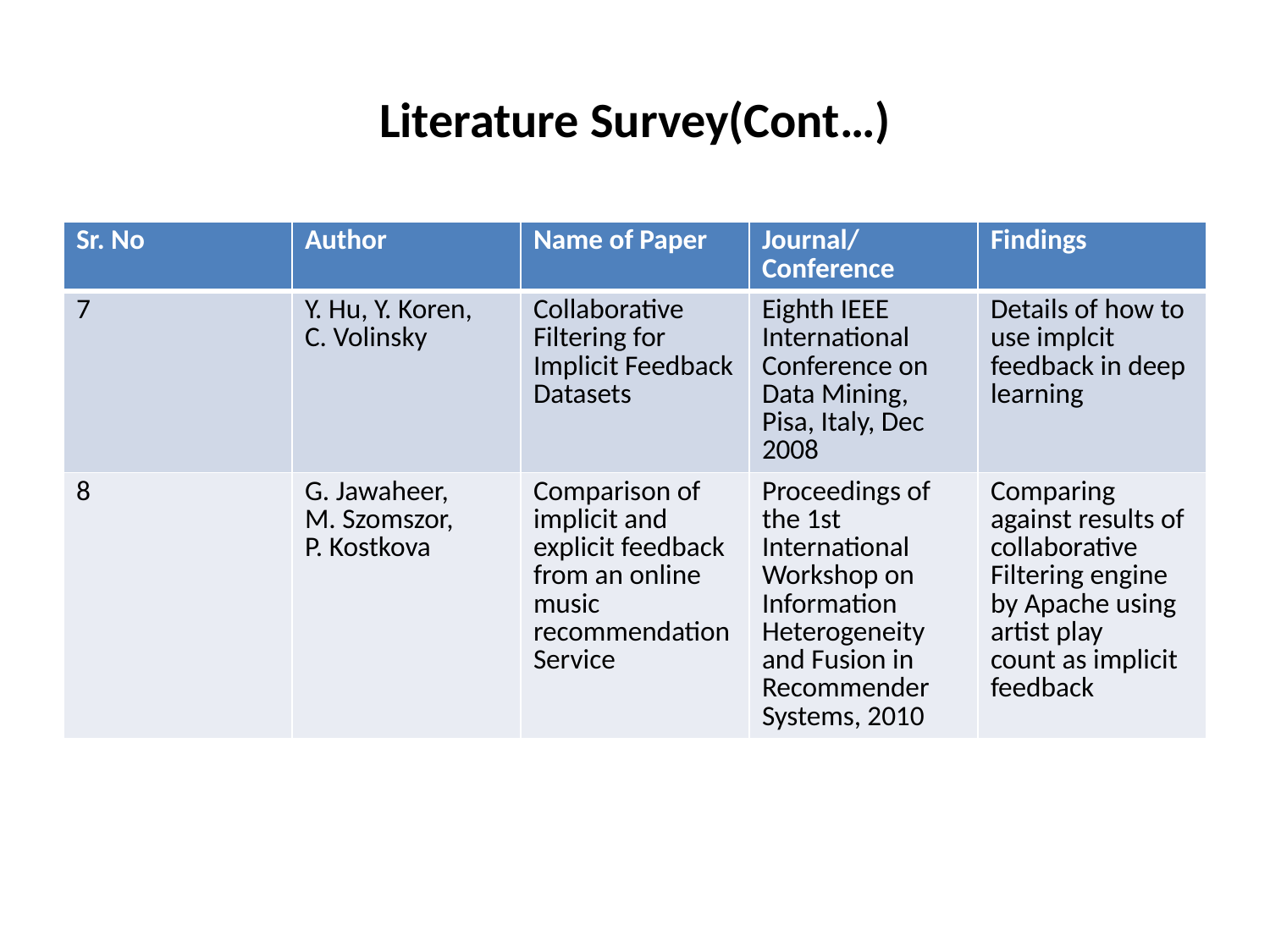

# Literature Survey(Cont…)
| Sr. No | Author | Name of Paper | Journal/Conference | Findings |
| --- | --- | --- | --- | --- |
| 7 | Y. Hu, Y. Koren, C. Volinsky | Collaborative Filtering for Implicit Feedback Datasets | Eighth IEEE International Conference on Data Mining, Pisa, Italy, Dec 2008 | Details of how to use implcit feedback in deep learning |
| 8 | G. Jawaheer, M. Szomszor, P. Kostkova | Comparison of implicit and explicit feedback from an online music recommendation Service | Proceedings of the 1st International Workshop on Information Heterogeneity and Fusion in Recommender Systems, 2010 | Comparing against results of collaborative Filtering engine by Apache using artist play count as implicit feedback |